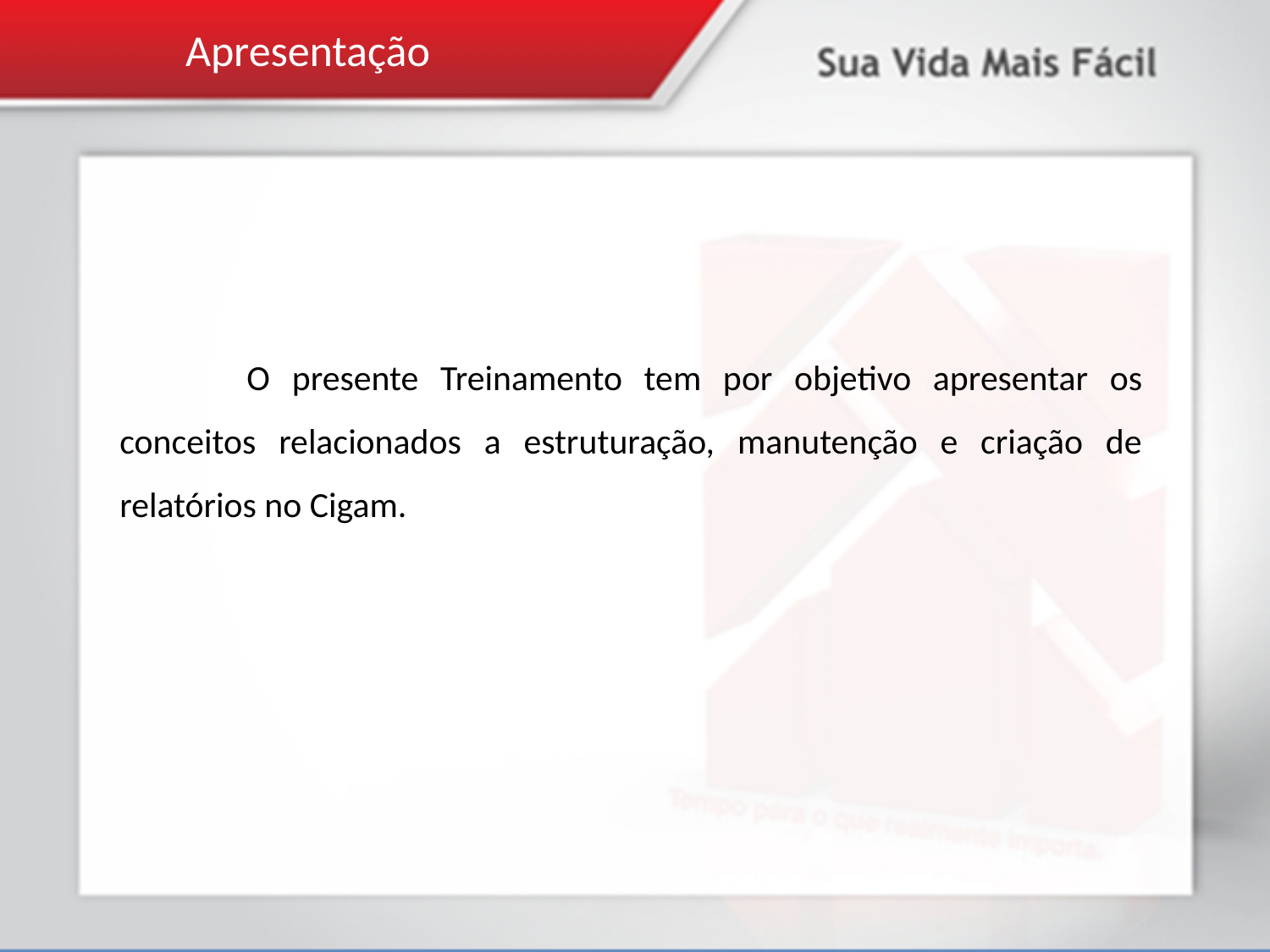

Apresentação
	O presente Treinamento tem por objetivo apresentar os conceitos relacionados a estruturação, manutenção e criação de relatórios no Cigam.